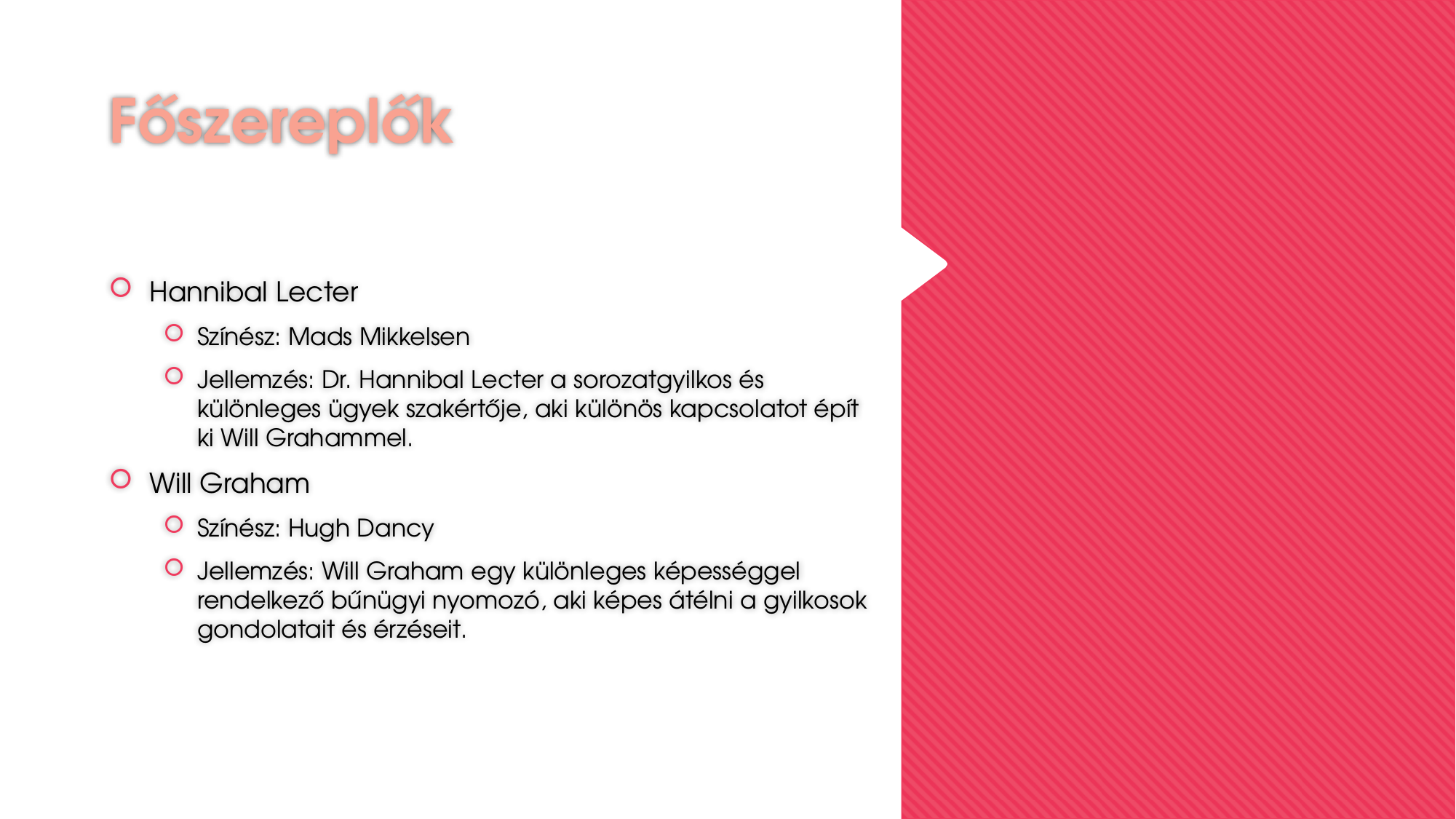

# Főszereplők
Hannibal Lecter
Színész: Mads Mikkelsen
Jellemzés: Dr. Hannibal Lecter a sorozatgyilkos és különleges ügyek szakértője, aki különös kapcsolatot épít ki Will Grahammel.
Will Graham
Színész: Hugh Dancy
Jellemzés: Will Graham egy különleges képességgel rendelkező bűnügyi nyomozó, aki képes átélni a gyilkosok gondolatait és érzéseit.